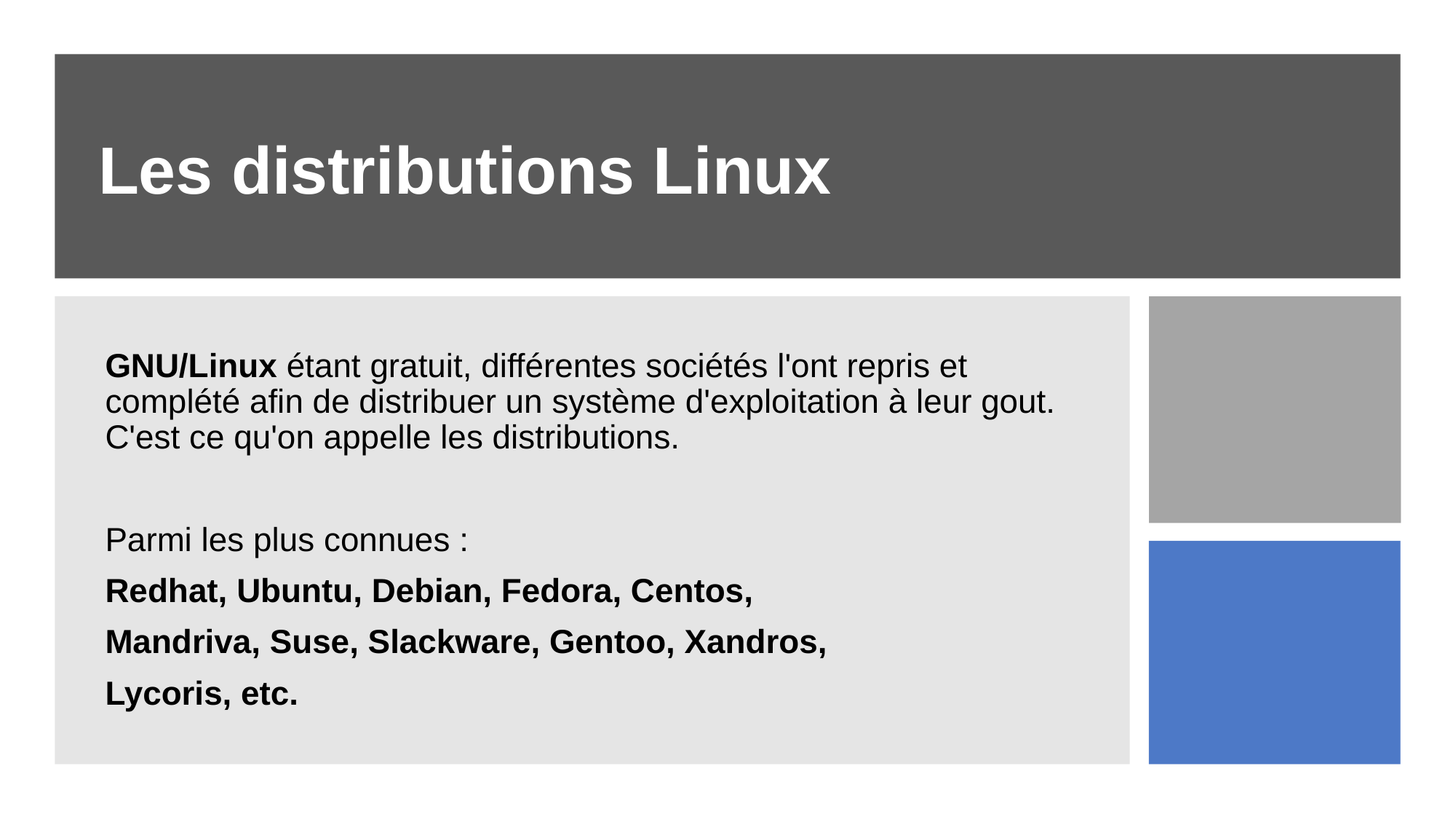

# Les distributions Linux

GNU/Linux étant gratuit, différentes sociétés l'ont repris et complété afin de distribuer un système d'exploitation à leur gout. C'est ce qu'on appelle les distributions.

Parmi les plus connues :
Redhat, Ubuntu, Debian, Fedora, Centos,
Mandriva, Suse, Slackware, Gentoo, Xandros,
Lycoris, etc.